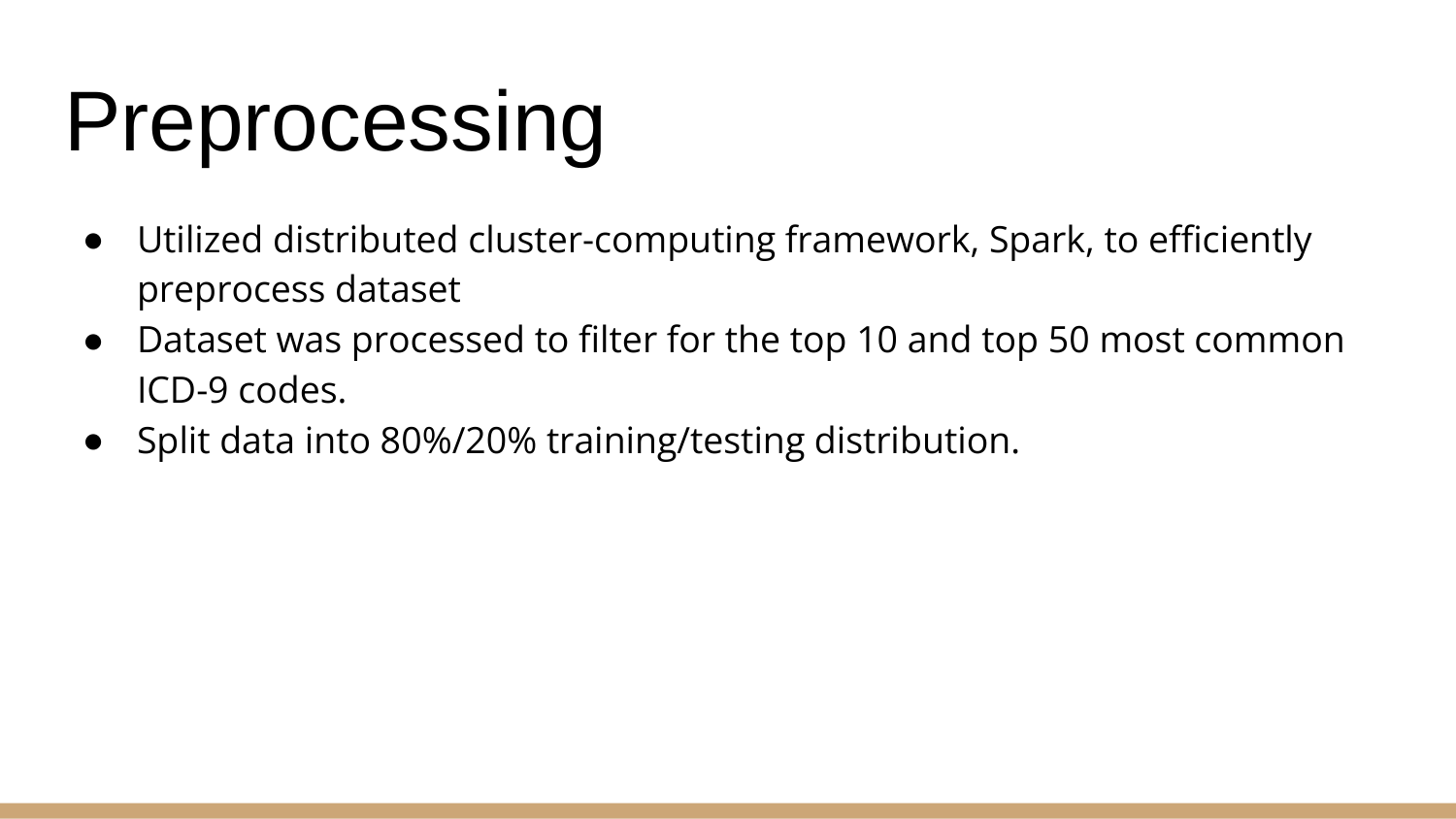

# Preprocessing
Utilized distributed cluster-computing framework, Spark, to efficiently preprocess dataset
Dataset was processed to filter for the top 10 and top 50 most common ICD-9 codes.
Split data into 80%/20% training/testing distribution.